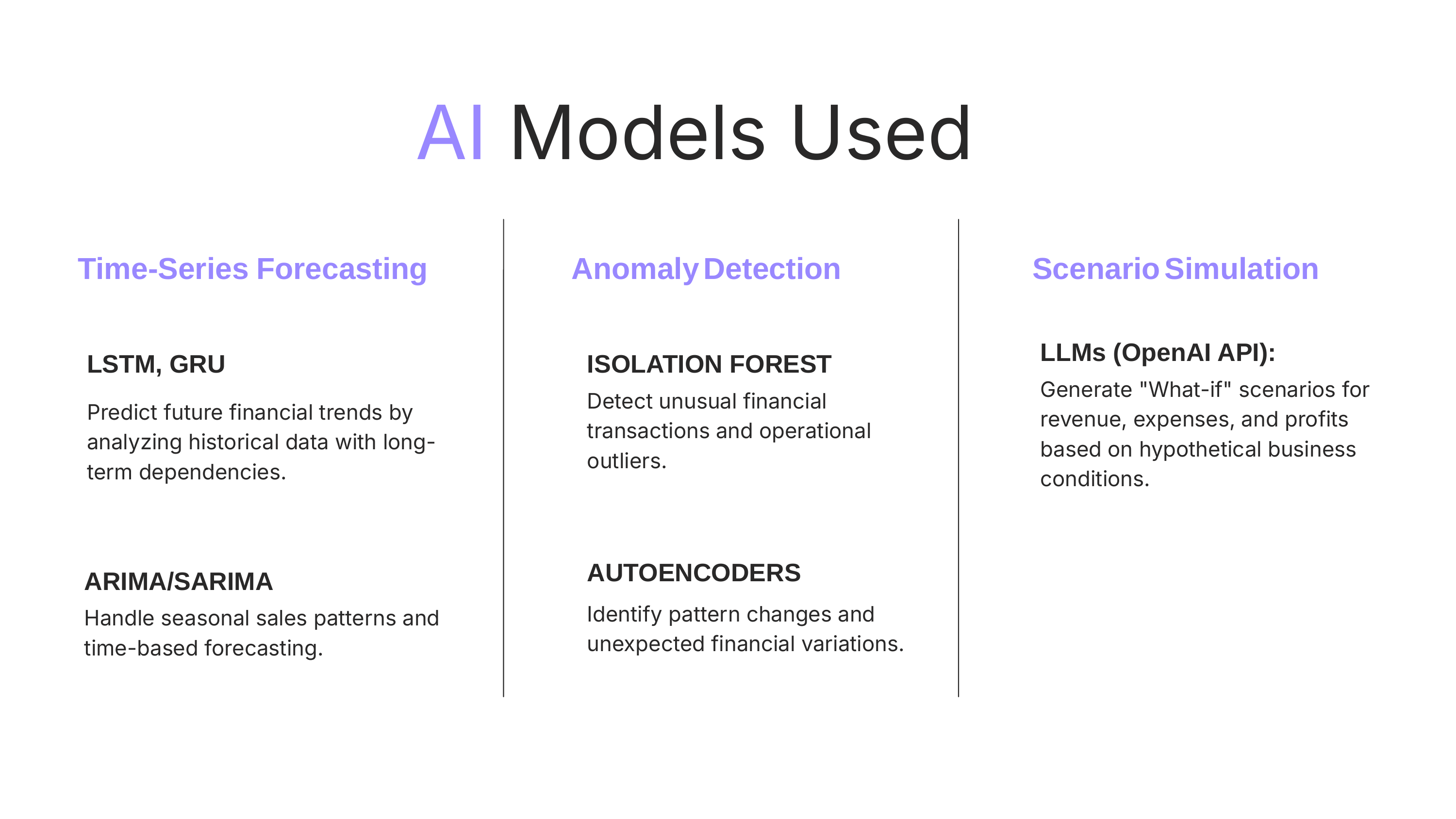

AI Models Used

Time-Series Forecasting
Anomaly Detection
Scenario Simulation
LLMs (OpenAI API):
Generate "What-if" scenarios for revenue, expenses, and profits based on hypothetical business conditions.
LSTM, GRU
Predict future financial trends by analyzing historical data with long-term dependencies.
ISOLATION FOREST
Detect unusual financial transactions and operational outliers.

AUTOENCODERS
Identify pattern changes and unexpected financial variations.
ARIMA/SARIMA
Handle seasonal sales patterns and time-based forecasting.